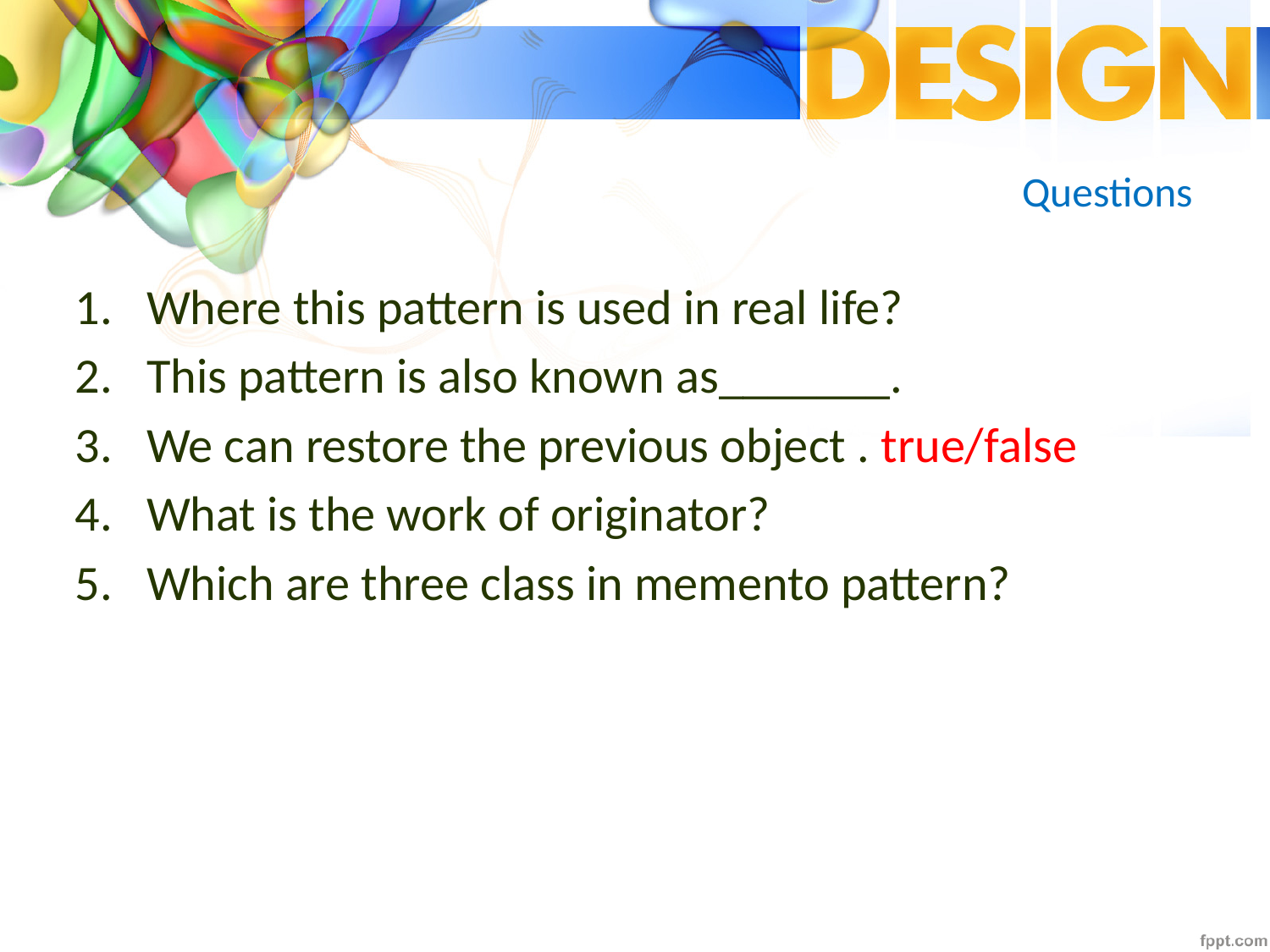

# Questions
Where this pattern is used in real life?
This pattern is also known as_______.
We can restore the previous object . true/false
What is the work of originator?
Which are three class in memento pattern?